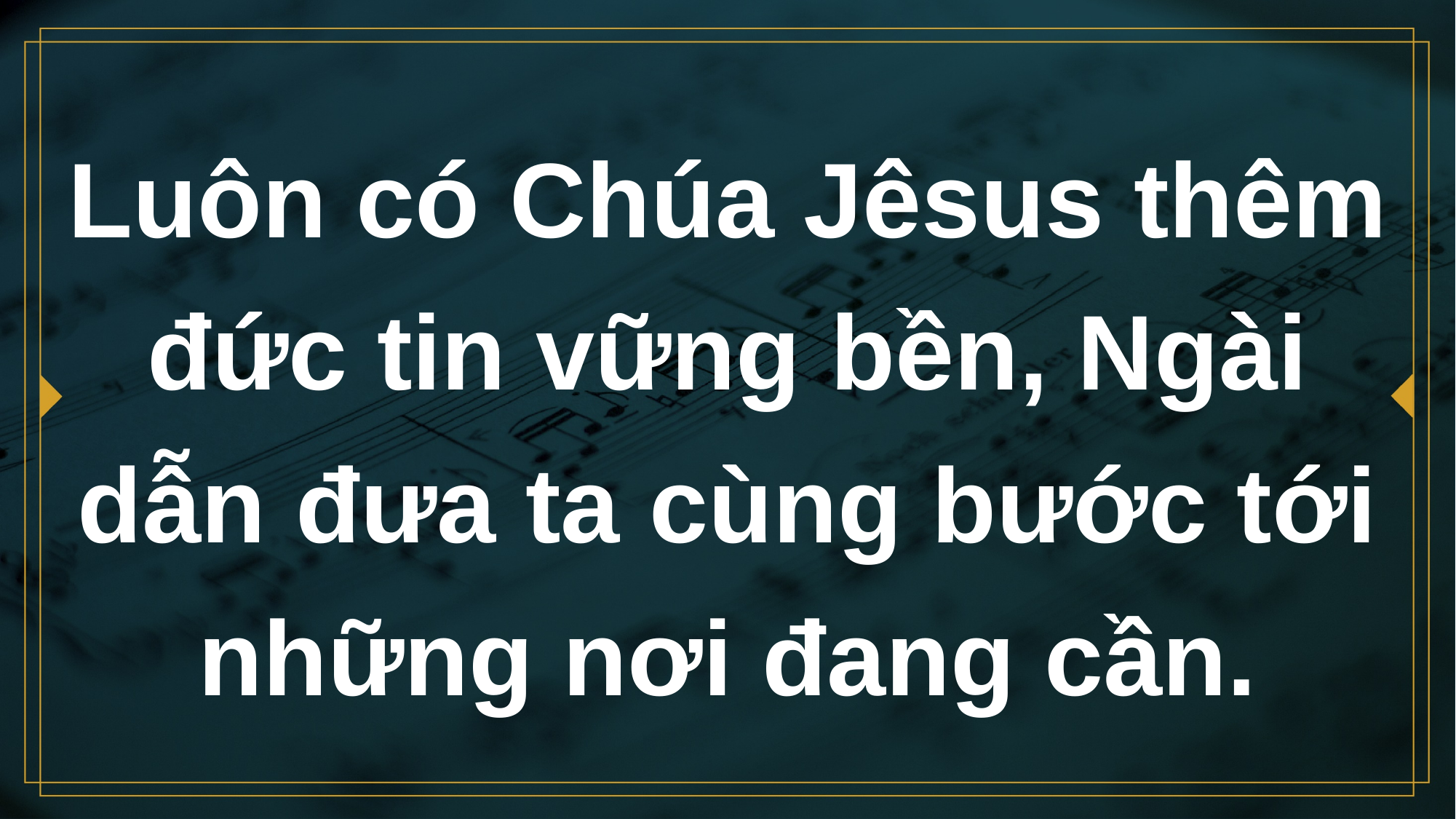

# Luôn có Chúa Jêsus thêm đức tin vững bền, Ngài dẫn đưa ta cùng bước tới những nơi đang cần.